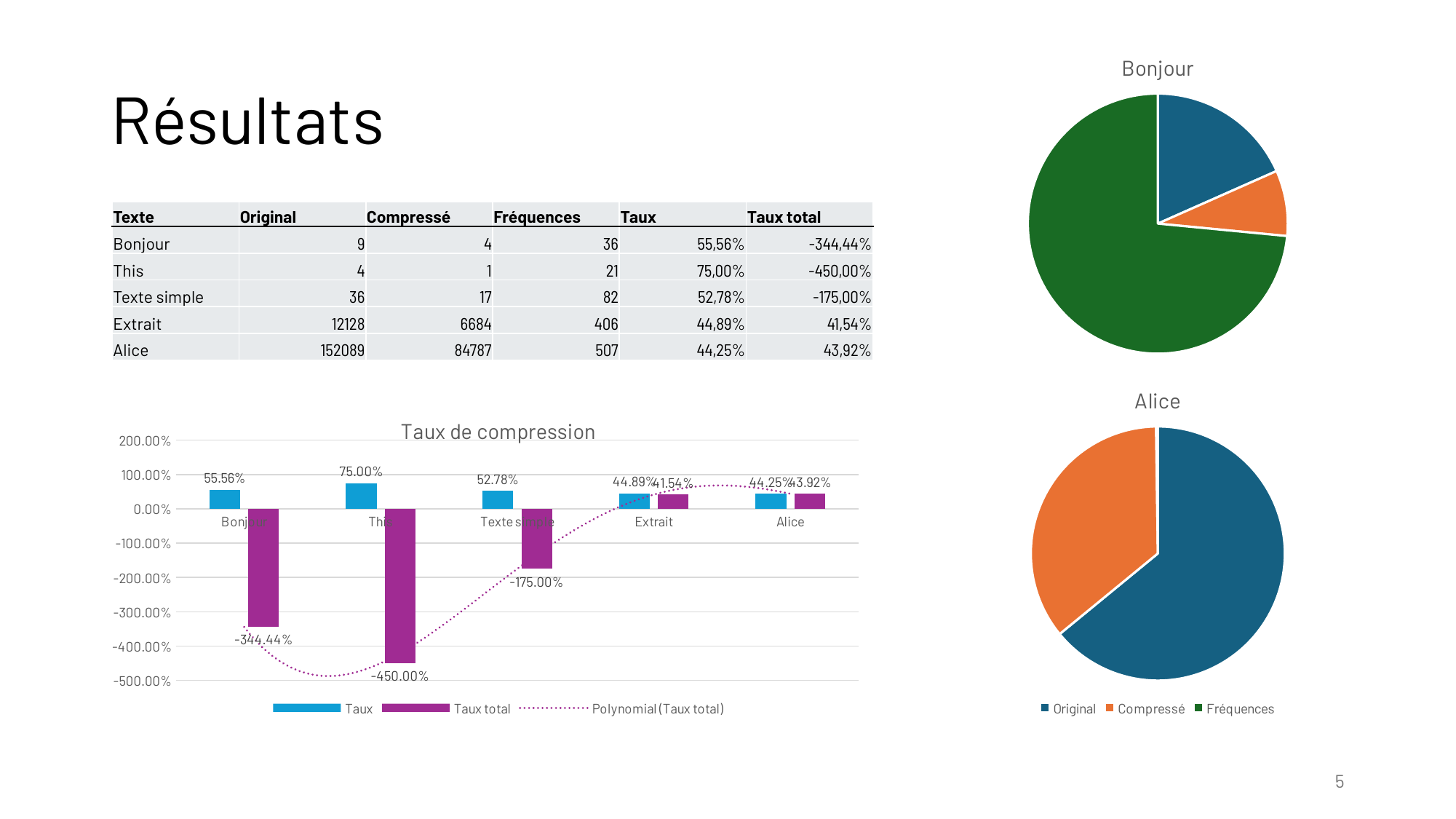

### Chart:

| Category | Bonjour |
|---|---|
| Original | 9.0 |
| Compressé | 4.0 |
| Fréquences | 36.0 |
# Résultats
| Texte | Original | Compressé | Fréquences | Taux | Taux total |
| --- | --- | --- | --- | --- | --- |
| Bonjour | 9 | 4 | 36 | 55,56% | -344,44% |
| This | 4 | 1 | 21 | 75,00% | -450,00% |
| Texte simple | 36 | 17 | 82 | 52,78% | -175,00% |
| Extrait | 12128 | 6684 | 406 | 44,89% | 41,54% |
| Alice | 152089 | 84787 | 507 | 44,25% | 43,92% |

### Chart:

| Category | Alice |
|---|---|
| Original | 152089.0 |
| Compressé | 84787.0 |
| Fréquences | 507.0 |

### Chart: Taux de compression

| Category | Taux | Taux total |
|---|---|---|
| Bonjour | 0.5556 | -3.4444 |
| This | 0.75 | -4.5 |
| Texte simple | 0.5278 | -1.75 |
| Extrait | 0.4489 | 0.4154 |
| Alice | 0.4425 | 0.4392 |
5